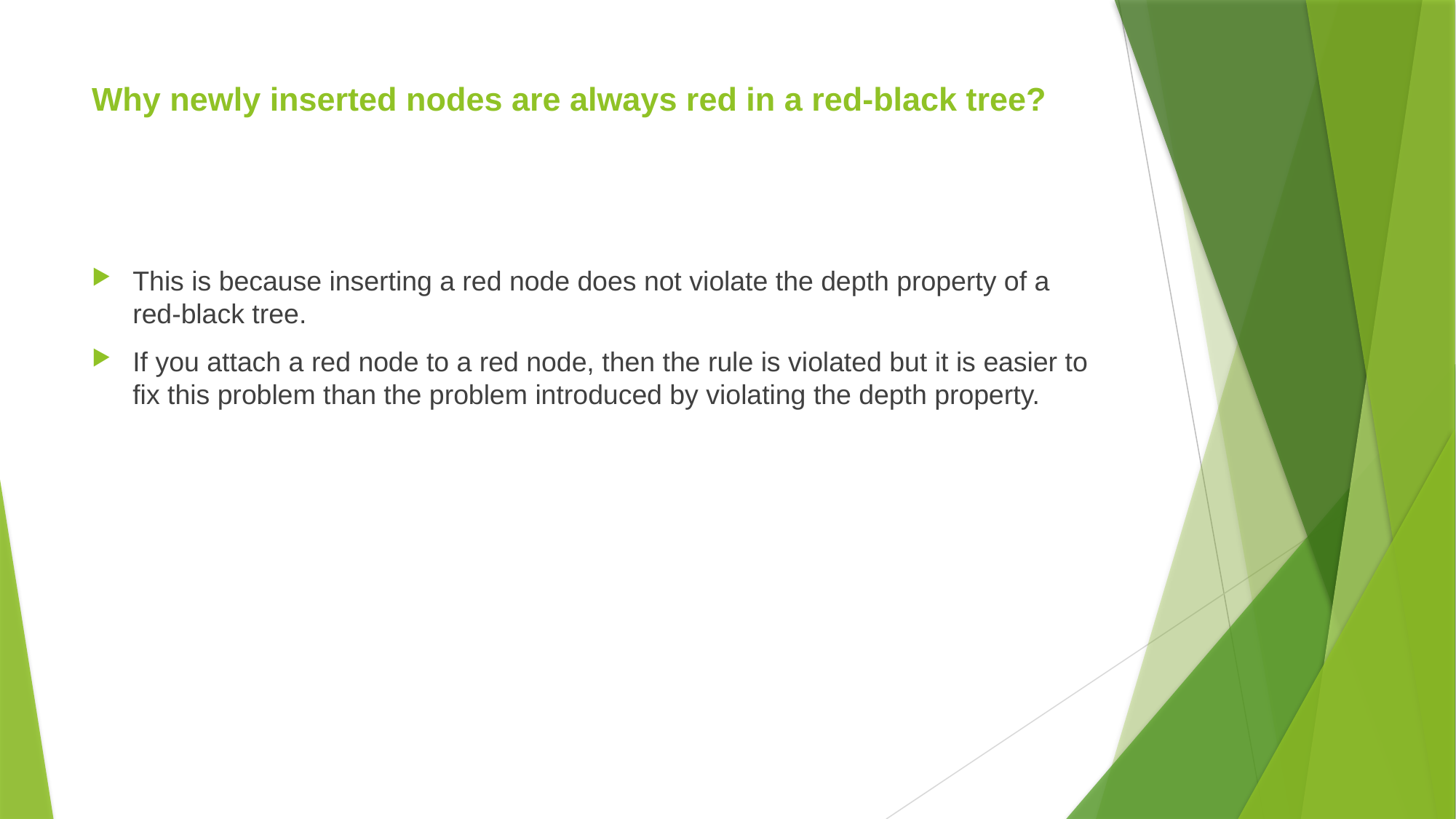

# Why newly inserted nodes are always red in a red-black tree?
This is because inserting a red node does not violate the depth property of a red-black tree.
If you attach a red node to a red node, then the rule is violated but it is easier to fix this problem than the problem introduced by violating the depth property.